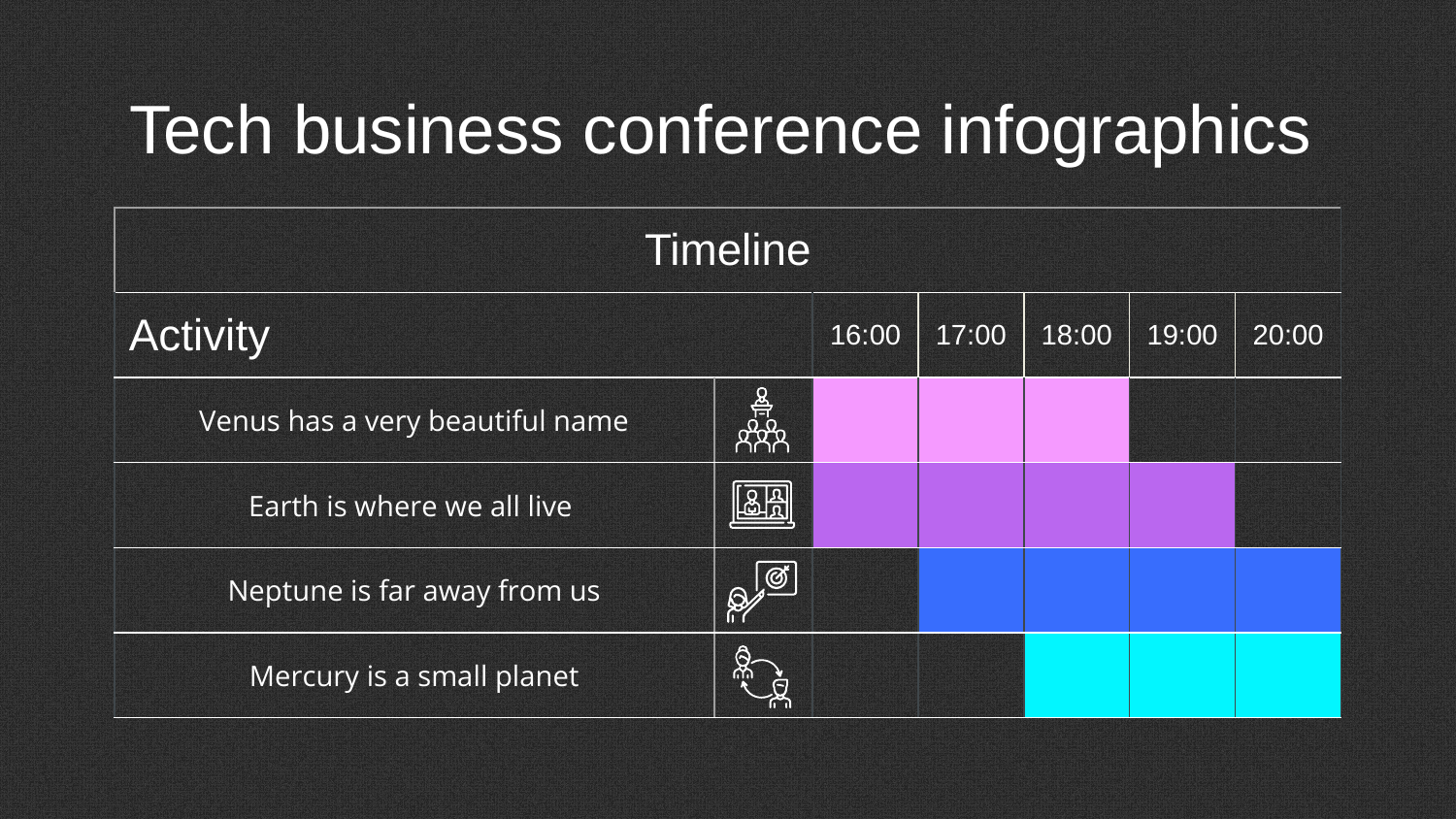

# Tech business conference infographics
| Timeline |  |  |  |  |  |  |
| --- | --- | --- | --- | --- | --- | --- |
| Activity |  | 16:00 | 17:00 | 18:00 | 19:00 | 20:00 |
| Venus has a very beautiful name |  |  |  |  |  |  |
| Earth is where we all live |  |  |  |  |  |  |
| Neptune is far away from us |  |  |  |  |  |  |
| Mercury is a small planet |  |  |  |  |  |  |